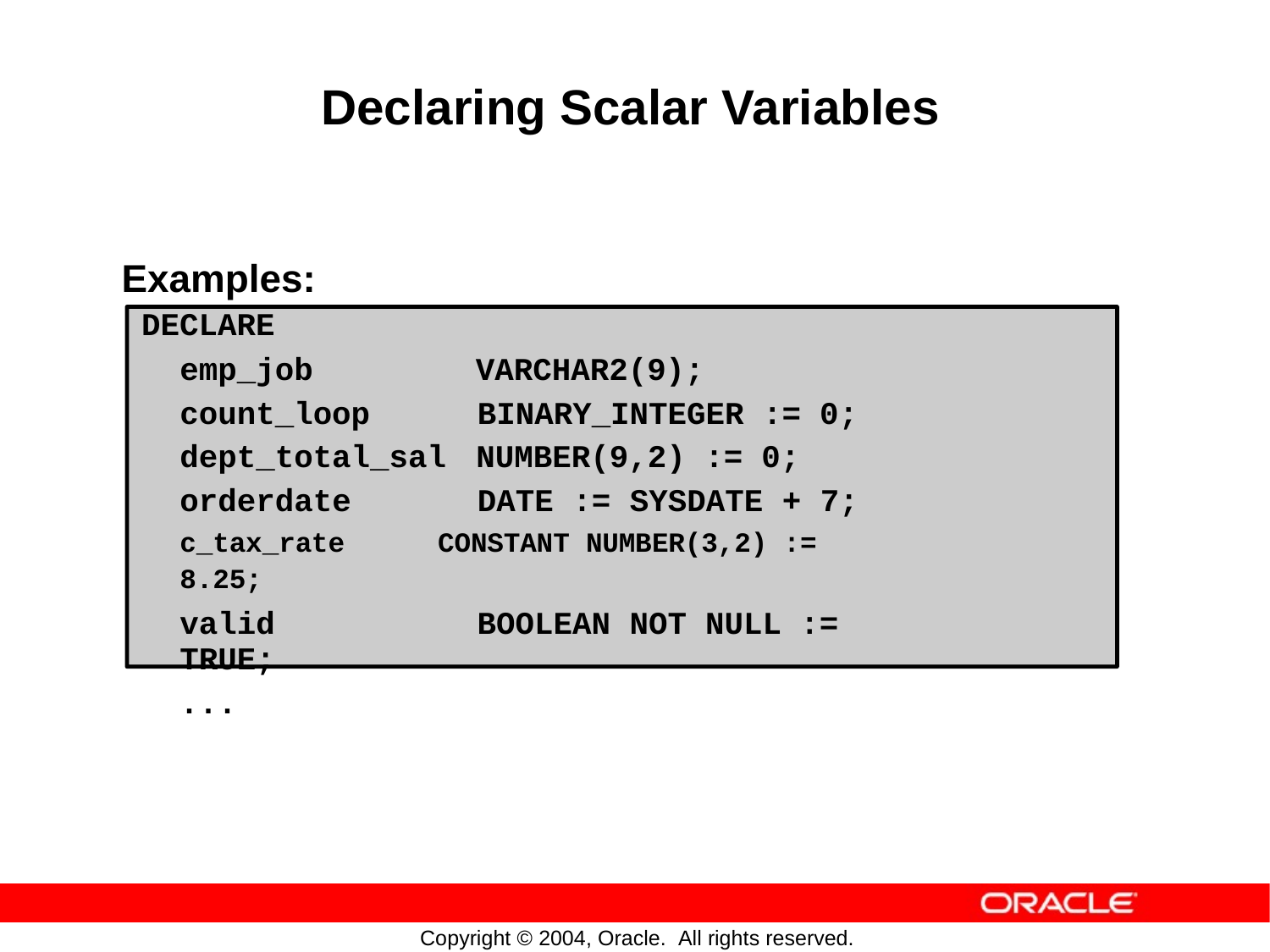

Declaring
Scalar
Variables
Examples:

DECLARE
emp_job        VARCHAR2(9);
count_loop     BINARY_INTEGER := 0;
dept_total_sal NUMBER(9,2) := 0;
orderdate      DATE := SYSDATE + 7;
c_tax_rate     CONSTANT NUMBER(3,2) := 8.25;
valid          BOOLEAN NOT NULL := TRUE;
...

Copyright © 2004, Oracle.  All rights reserved.